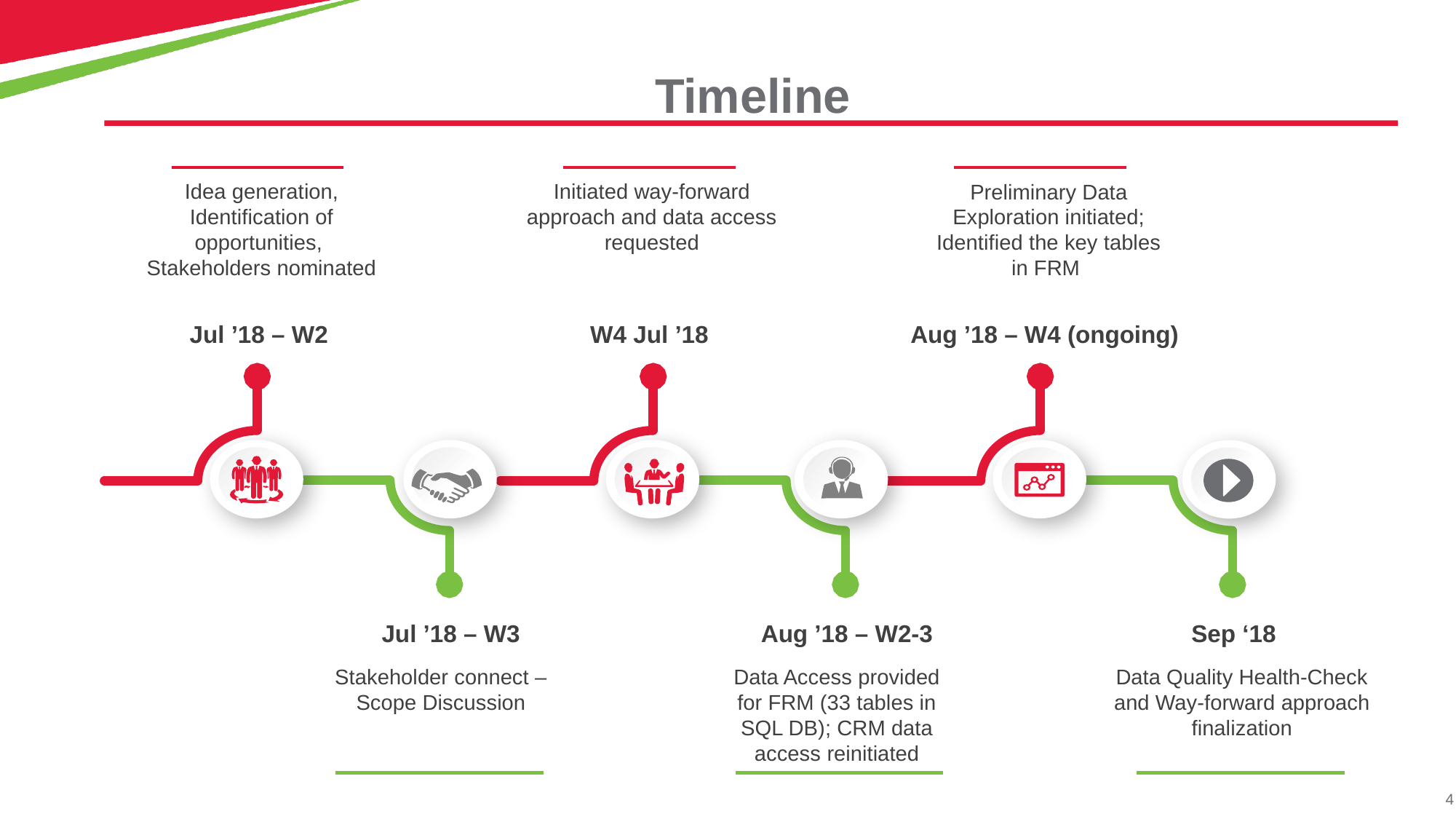

# Timeline

Idea generation, Identification of opportunities,  Stakeholders nominated
Initiated way-forward approach and data access requested
Preliminary Data Exploration initiated;
Identified the key tables in FRM
Jul ’18 – W2
W4 Jul ’18
Aug ’18 – W4 (ongoing)

Jul ’18 – W3
Aug ’18 – W2-3
Sep ‘18
Stakeholder connect – Scope Discussion
Data Access provided for FRM (33 tables in SQL DB); CRM data access reinitiated
Data Quality Health-Check and Way-forward approach finalization